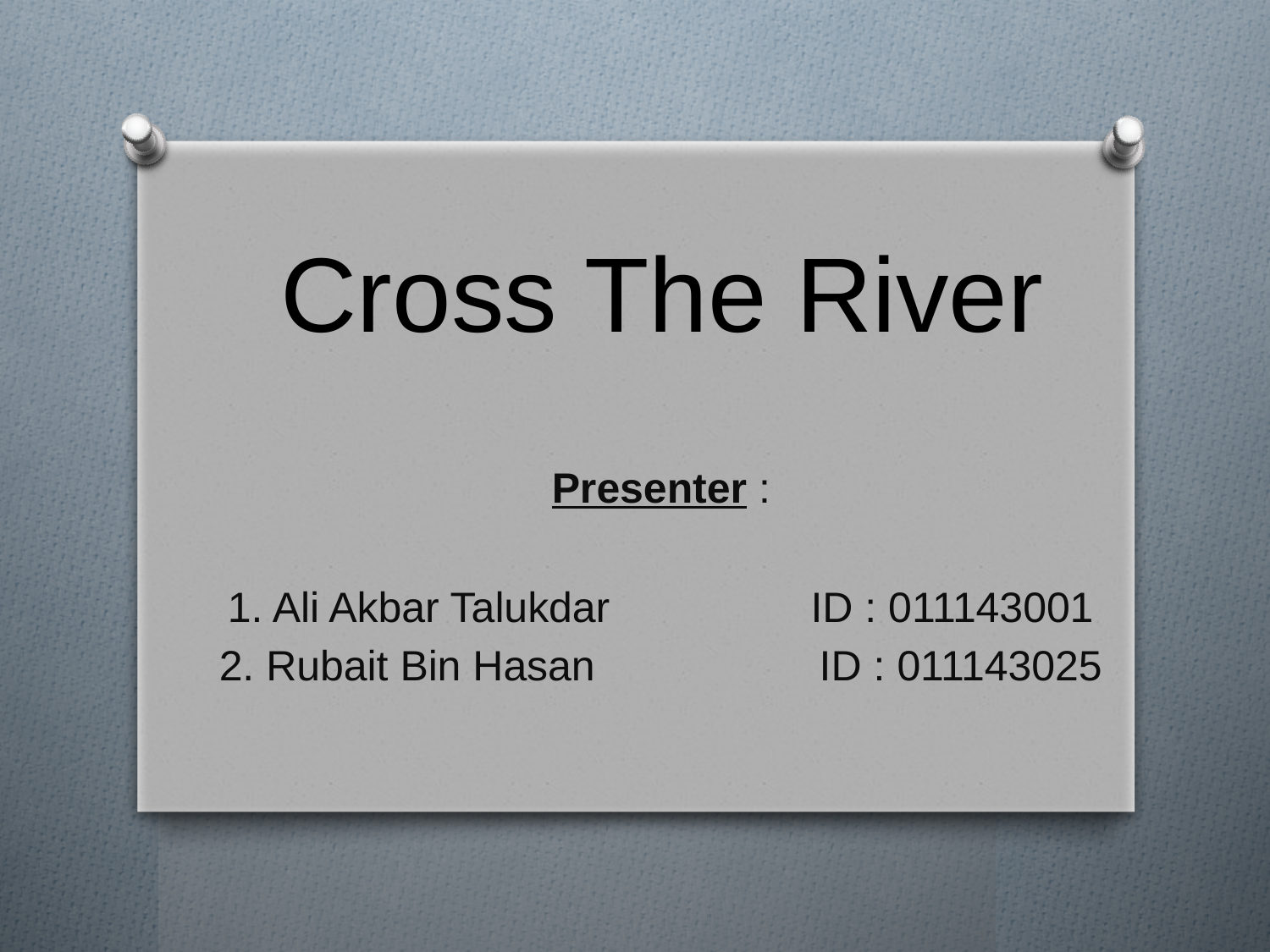

# Cross The River
Presenter :

1. Ali Akbar Talukdar                 ID : 011143001
2. Rubait Bin Hasan                   ID : 011143025